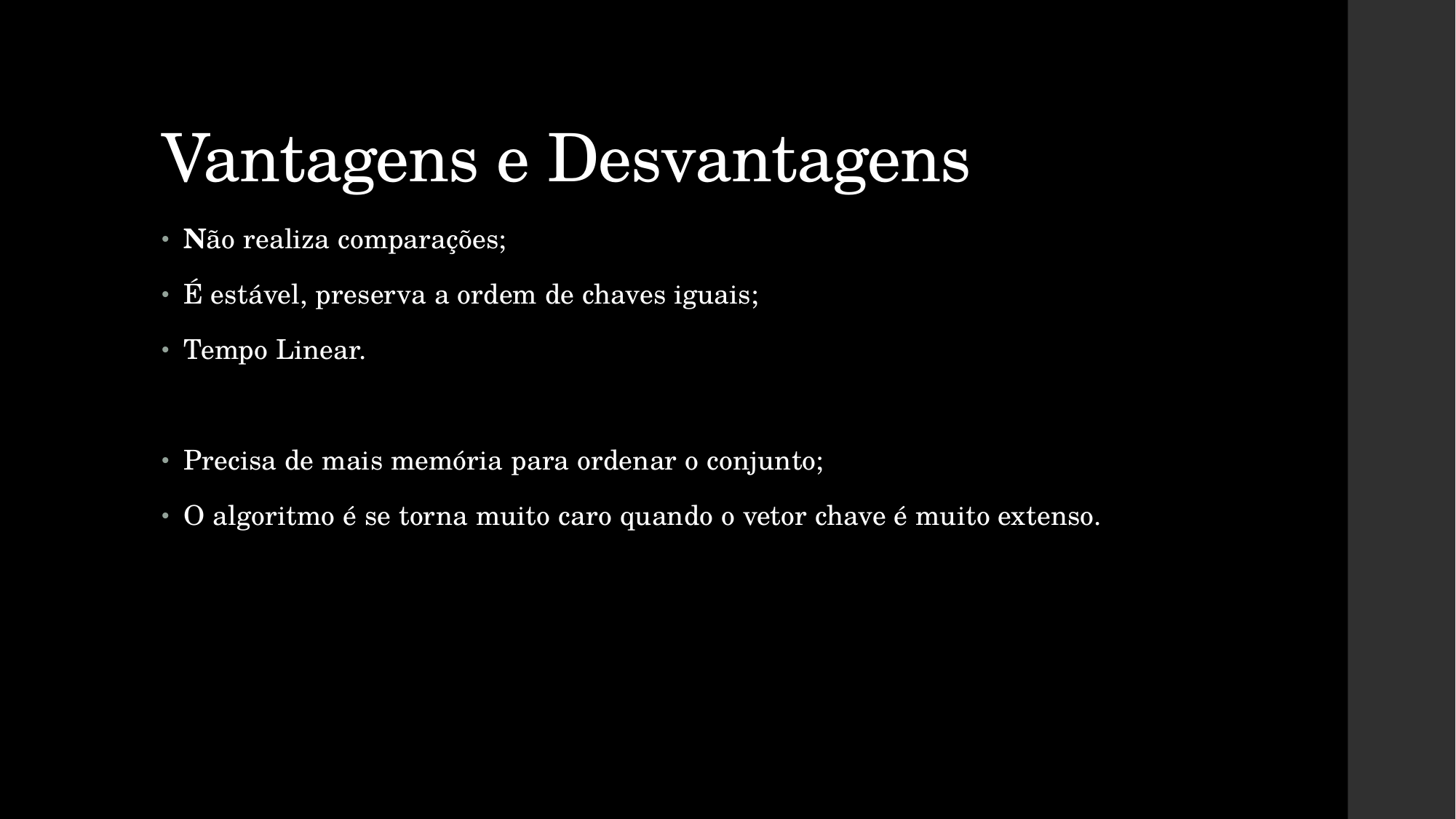

# Vantagens e Desvantagens
Não realiza comparações;
É estável, preserva a ordem de chaves iguais;
Tempo Linear.

Precisa de mais memória para ordenar o conjunto;
O algoritmo é se torna muito caro quando o vetor chave é muito extenso.